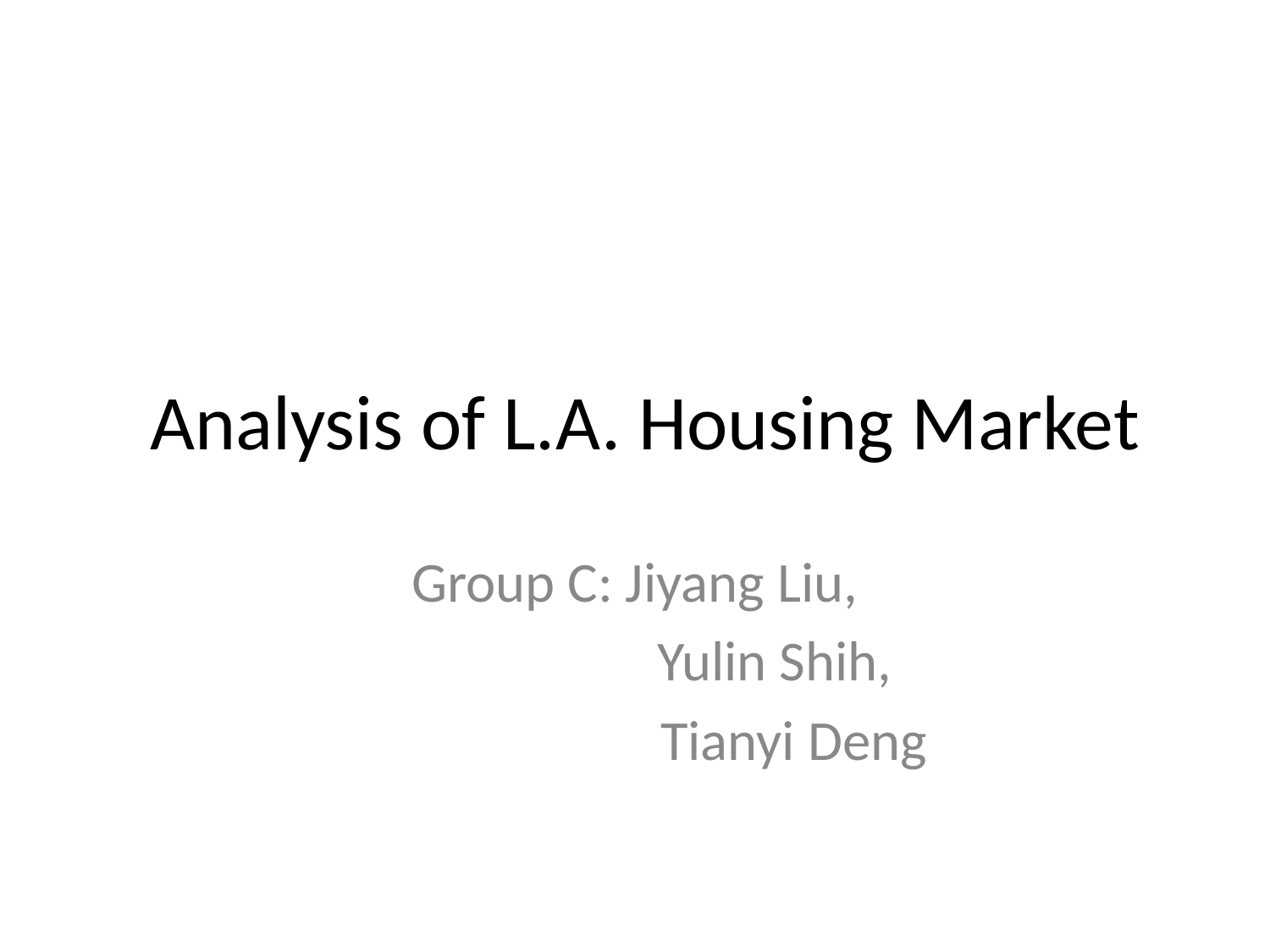

# Analysis of L.A. Housing Market
Group C: Jiyang Liu,
   	            Yulin Shih,
	               Tianyi Deng